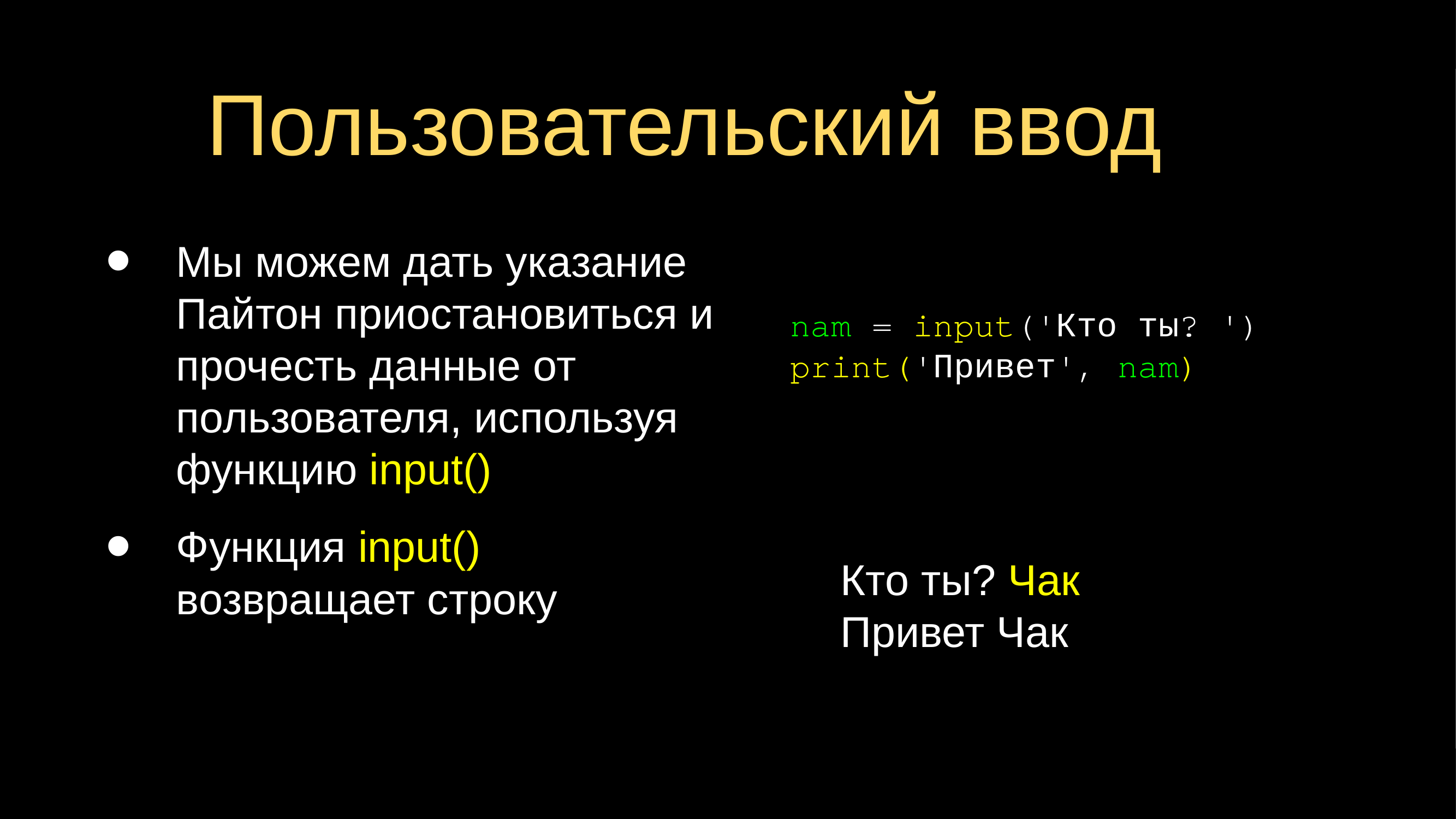

# Пользовательский ввод
Мы можем дать указание Пайтон приостановиться и прочесть данные от пользователя, используя функцию input()
Функция input()  возвращает строку
nam = input('Кто ты? ')
print('Привет', nam)
Кто ты? Чак
Привет Чак